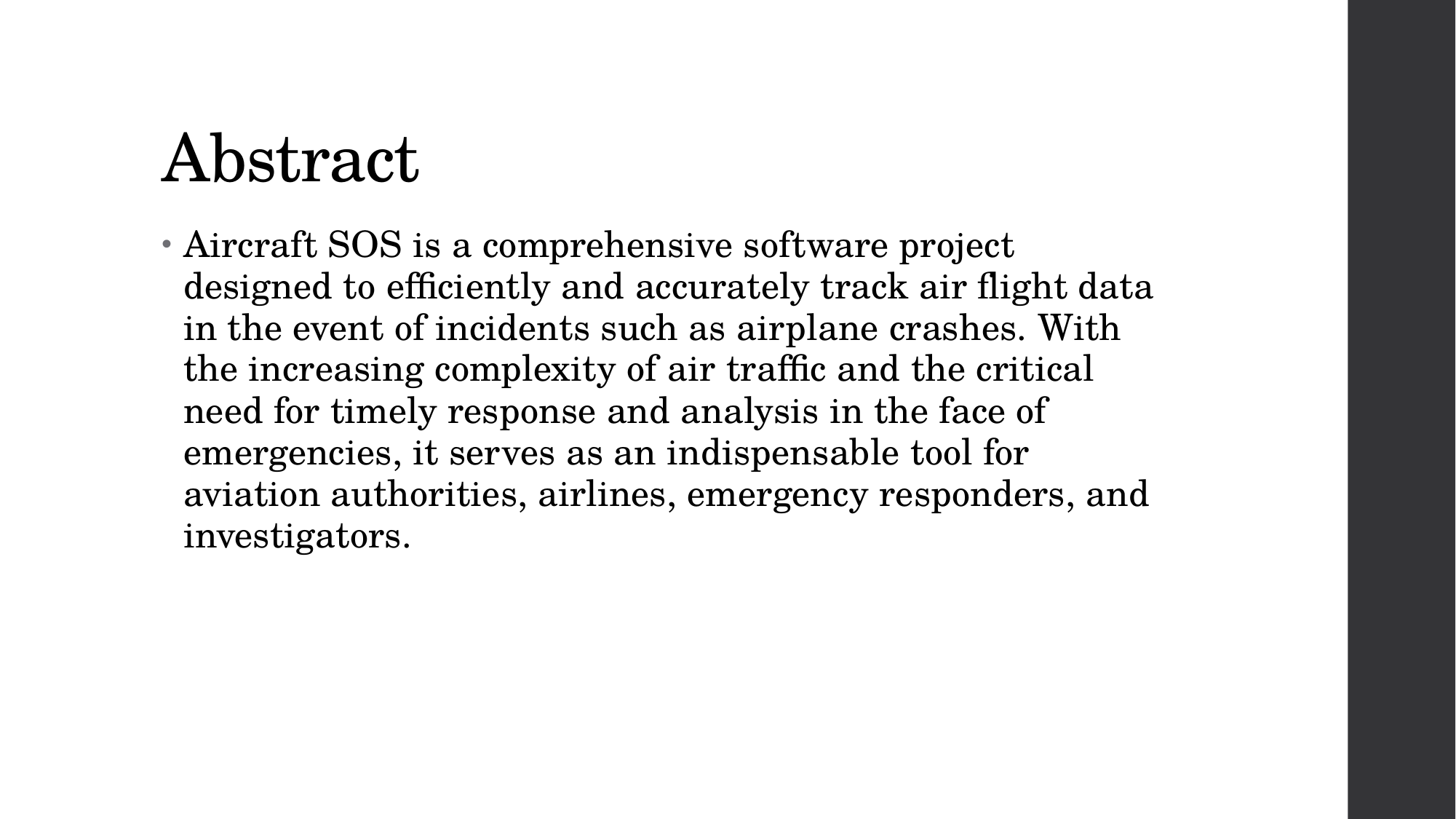

# Abstract
Aircraft SOS is a comprehensive software project designed to efficiently and accurately track air flight data in the event of incidents such as airplane crashes. With the increasing complexity of air traffic and the critical need for timely response and analysis in the face of emergencies, it serves as an indispensable tool for aviation authorities, airlines, emergency responders, and investigators.